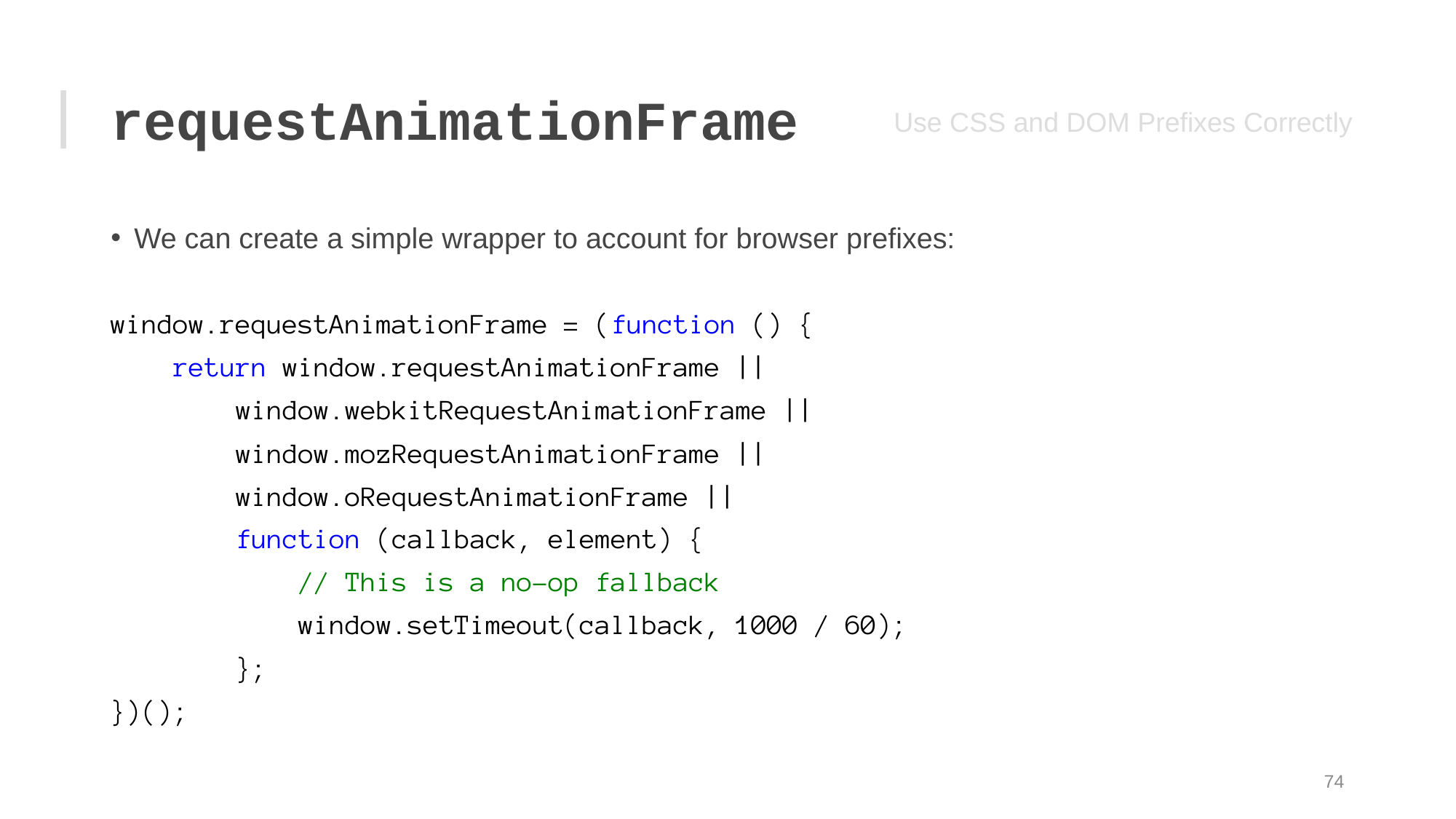

# requestAnimationFrame
Use CSS and DOM Prefixes Correctly
We can create a simple wrapper to account for browser prefixes:

window.requestAnimationFrame = (function () {
    return window.requestAnimationFrame ||
        window.webkitRequestAnimationFrame ||
        window.mozRequestAnimationFrame ||
        window.oRequestAnimationFrame ||
        function (callback, element) {
            // This is a no-op fallback
            window.setTimeout(callback, 1000 / 60);
        };
})();
74